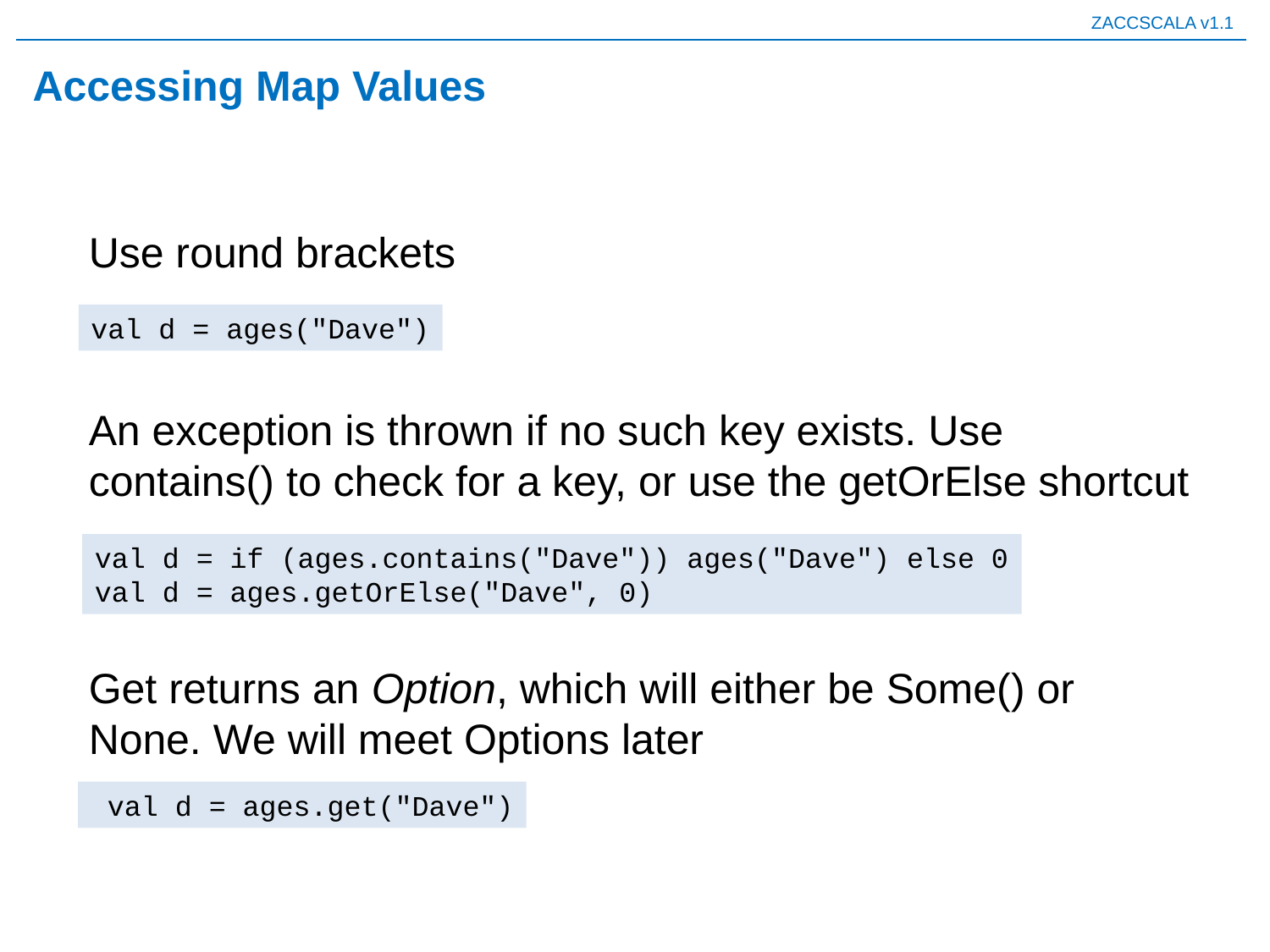

# Accessing Map Values
Use round brackets
val d = ages("Dave")
An exception is thrown if no such key exists. Use contains() to check for a key, or use the getOrElse shortcut
val d = if (ages.contains("Dave")) ages("Dave") else 0
val d = ages.getOrElse("Dave", 0)
Get returns an Option, which will either be Some() or None. We will meet Options later
 val d = ages.get("Dave")